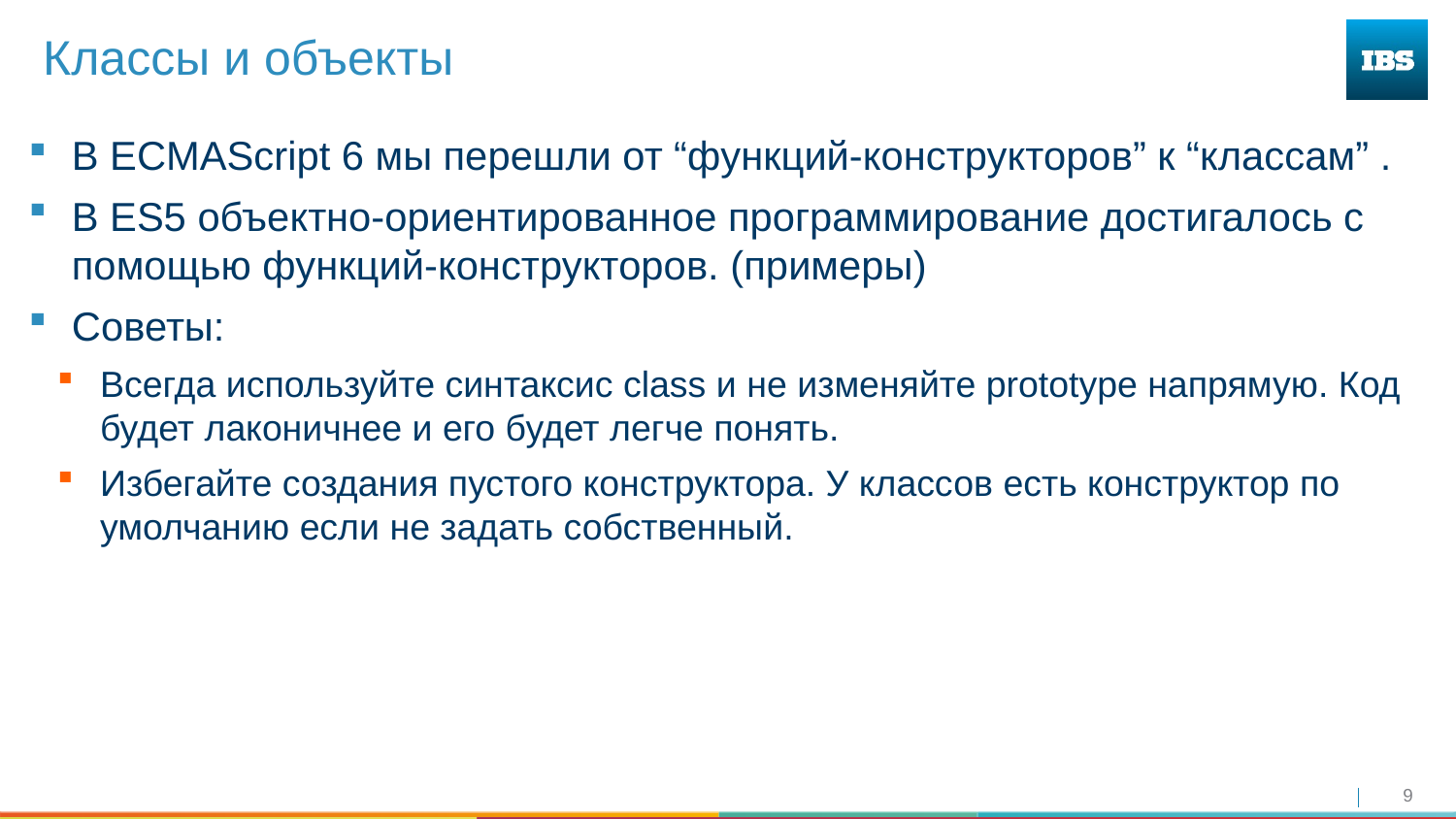

# Классы и объекты
В ECMAScript 6 мы перешли от “функций-конструкторов” к “классам” .
В ES5 объектно-ориентированное программирование достигалось с помощью функций-конструкторов. (примеры)
Советы:
Всегда используйте синтаксис class и не изменяйте prototype напрямую. Код будет лаконичнее и его будет легче понять.
Избегайте создания пустого конструктора. У классов есть конструктор по умолчанию если не задать собственный.